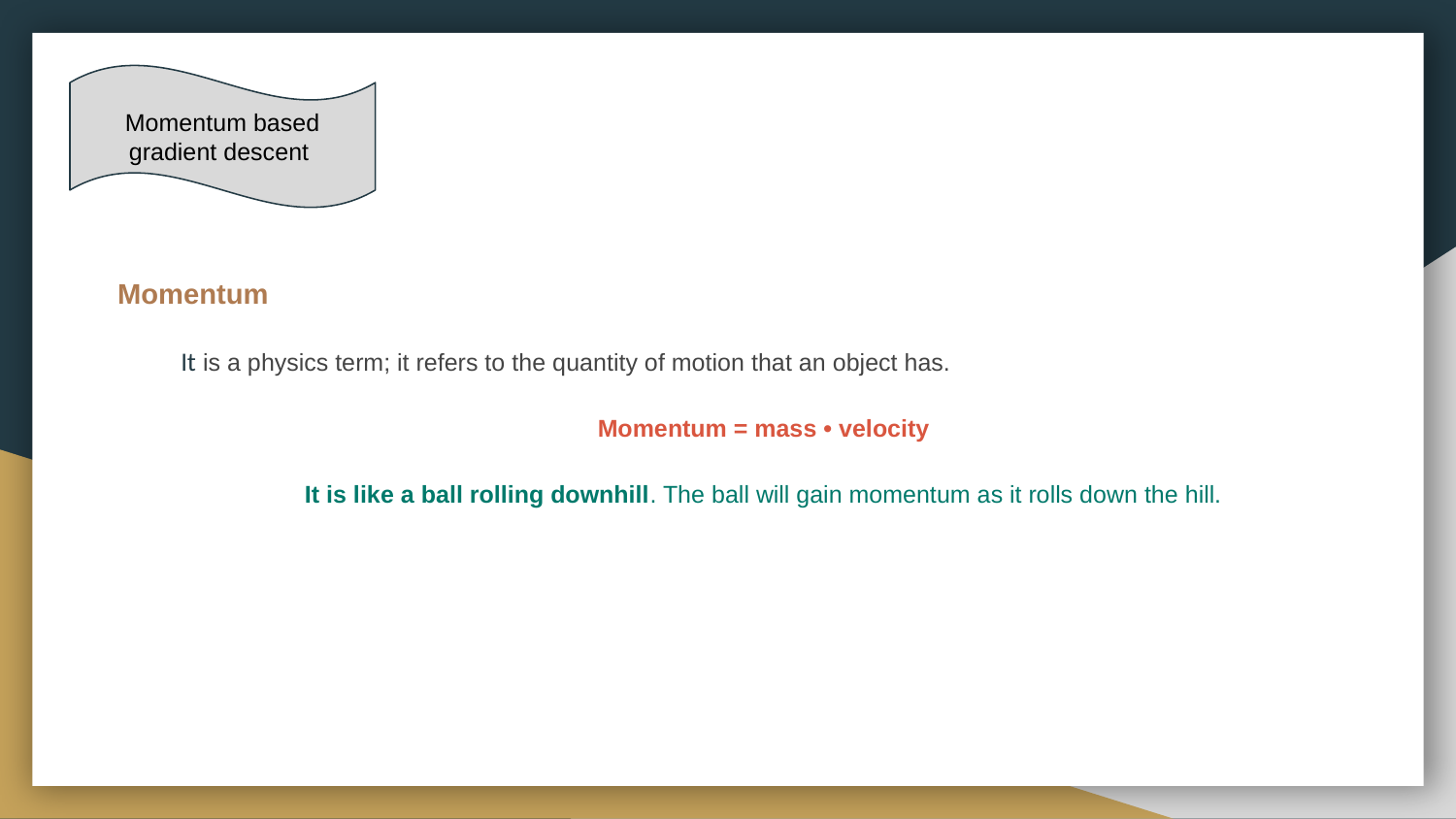

Momentum based gradient descent

# Momentum
It is a physics term; it refers to the quantity of motion that an object has.
Momentum = mass • velocity
It is like a ball rolling downhill. The ball will gain momentum as it rolls down the hill.